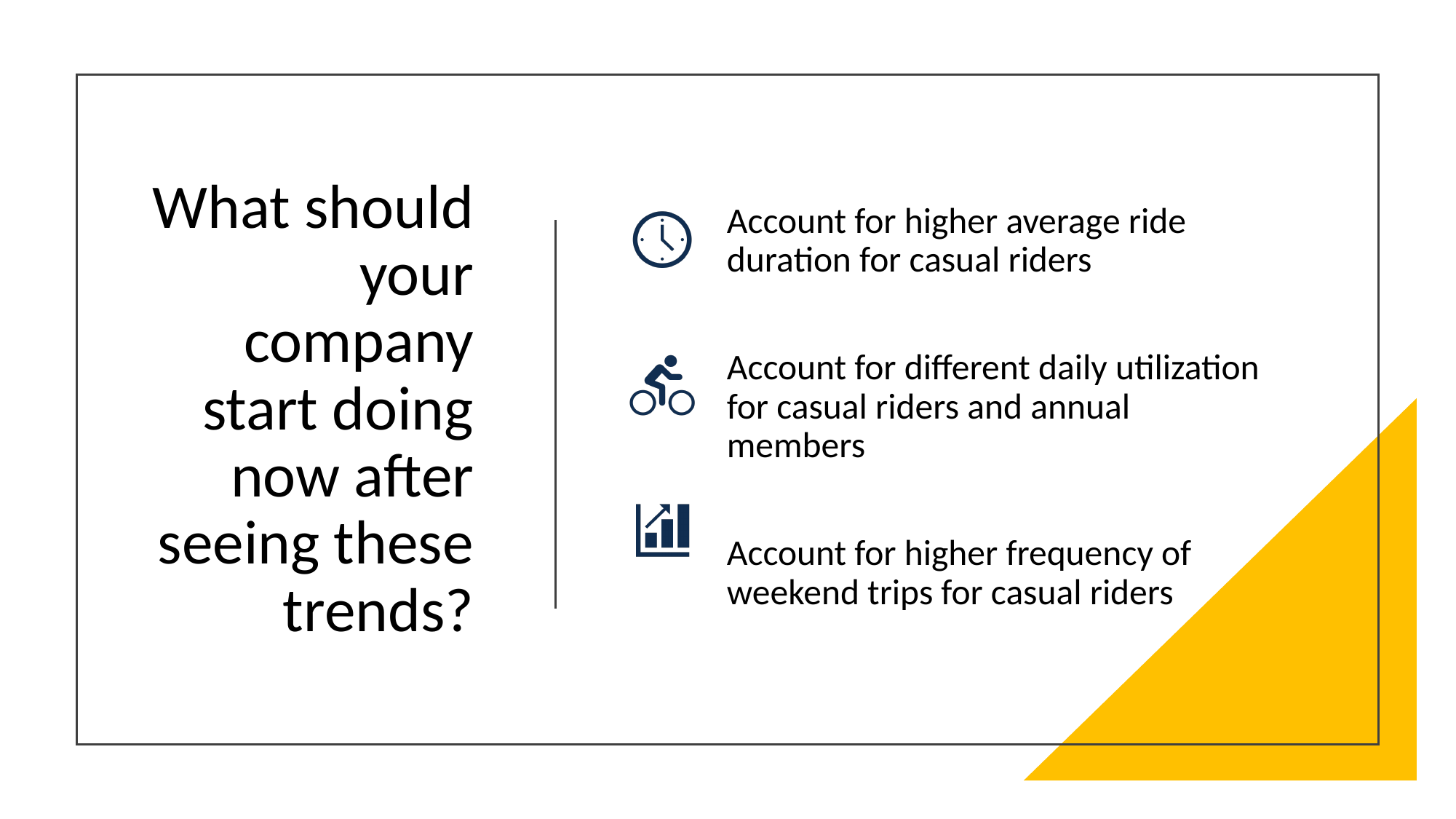

# What should your company start doing now after seeing these trends?
Account for higher average ride duration for casual riders

Account for different daily utilization for casual riders and annual members

Account for higher frequency of weekend trips for casual riders